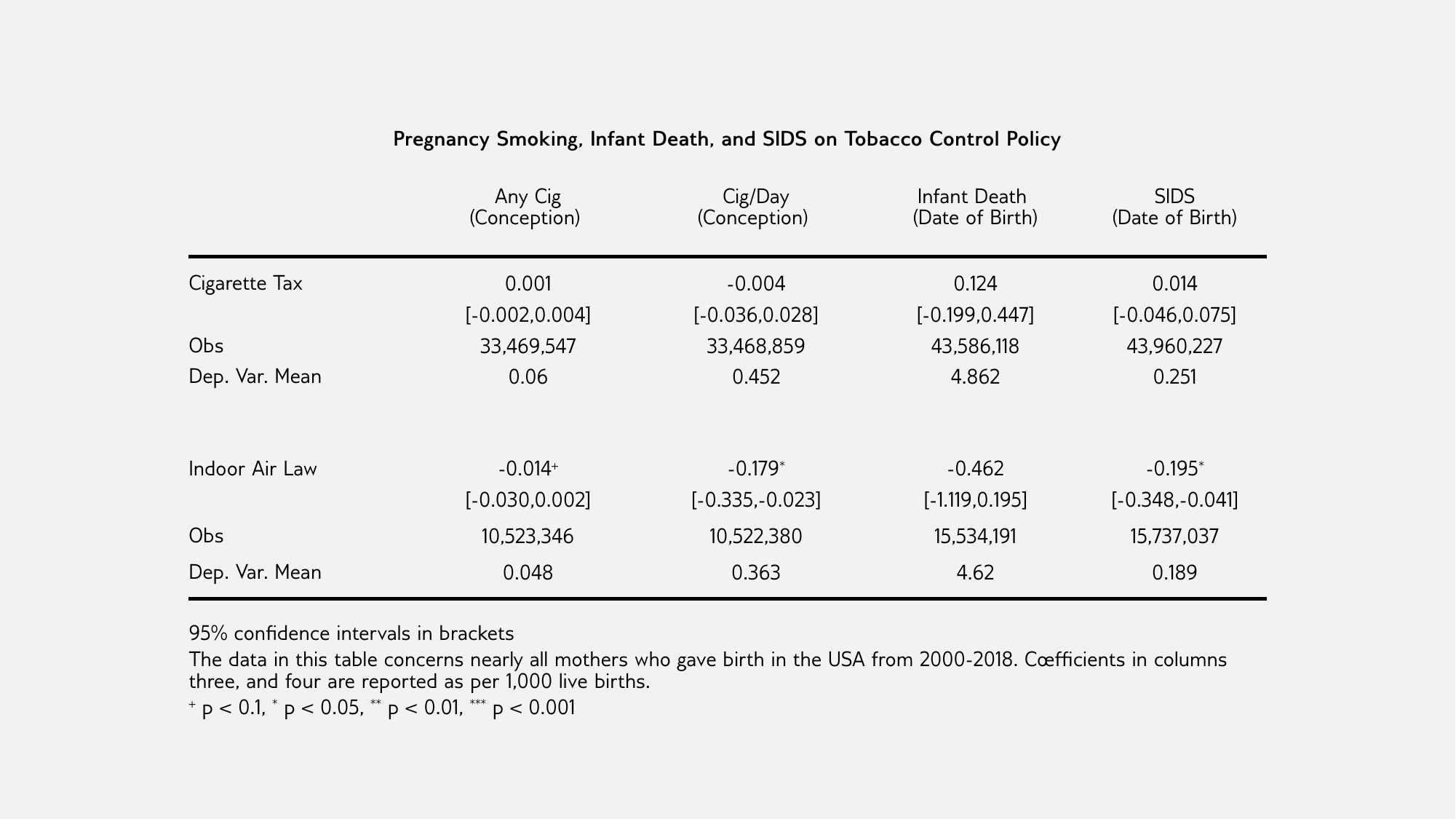

| Pregnancy Smoking, Infant Death, and SIDS on Tobacco Control Policy |  |  |  |  |
| --- | --- | --- | --- | --- |
|  |  |  |  |  |
|  | Any Cig (Conception) | Cig/Day (Conception) | Infant Death (Date of Birth) | SIDS (Date of Birth) |
|  |  |  |  |  |
| Cigarette Tax | 0.001 | -0.004 | 0.124 | 0.014 |
|  | [-0.002,0.004] | [-0.036,0.028] | [-0.199,0.447] | [-0.046,0.075] |
| Obs | 33,469,547 | 33,468,859 | 43,586,118 | 43,960,227 |
| Dep. Var. Mean | 0.06 | 0.452 | 4.862 | 0.251 |
|  |  |  |  |  |
|  |  |  |  |  |
| Indoor Air Law | -0.014+ | -0.179\* | -0.462 | -0.195\* |
|  | [-0.030,0.002] | [-0.335,-0.023] | [-1.119,0.195] | [-0.348,-0.041] |
| Obs | 10,523,346 | 10,522,380 | 15,534,191 | 15,737,037 |
| Dep. Var. Mean | 0.048 | 0.363 | 4.62 | 0.189 |
|  |  |  |  |  |
| 95% confidence intervals in brackets |  |  |  |  |
| The data in this table concerns nearly all mothers who gave birth in the USA from 2000-2018. Coefficients in columns three, and four are reported as per 1,000 live births. |  |  |  |  |
| + p < 0.1, \* p < 0.05, \*\* p < 0.01, \*\*\* p < 0.001 |  |  |  |  |